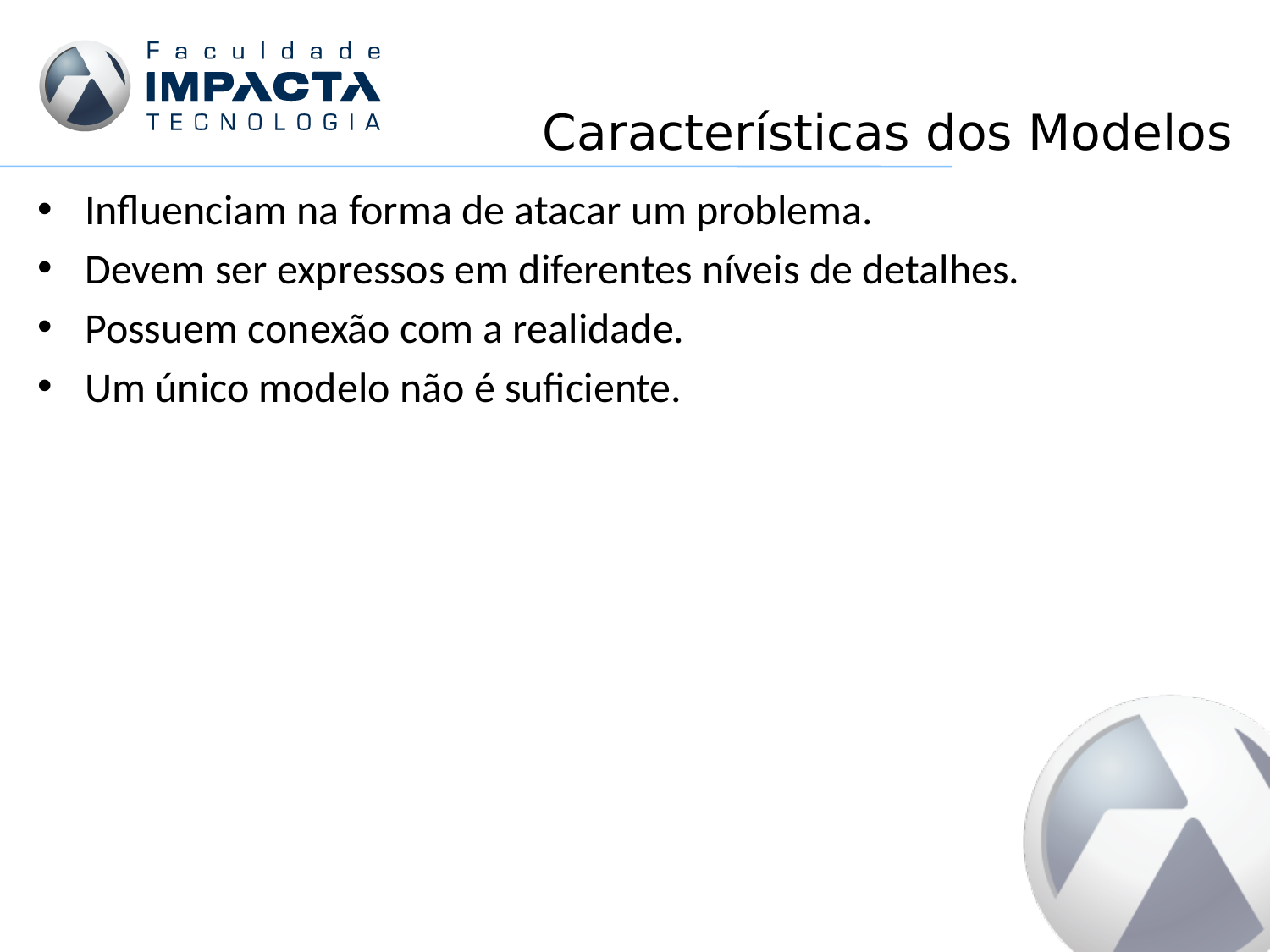

# Características dos Modelos
Influenciam na forma de atacar um problema.
Devem ser expressos em diferentes níveis de detalhes.
Possuem conexão com a realidade.
Um único modelo não é suficiente.